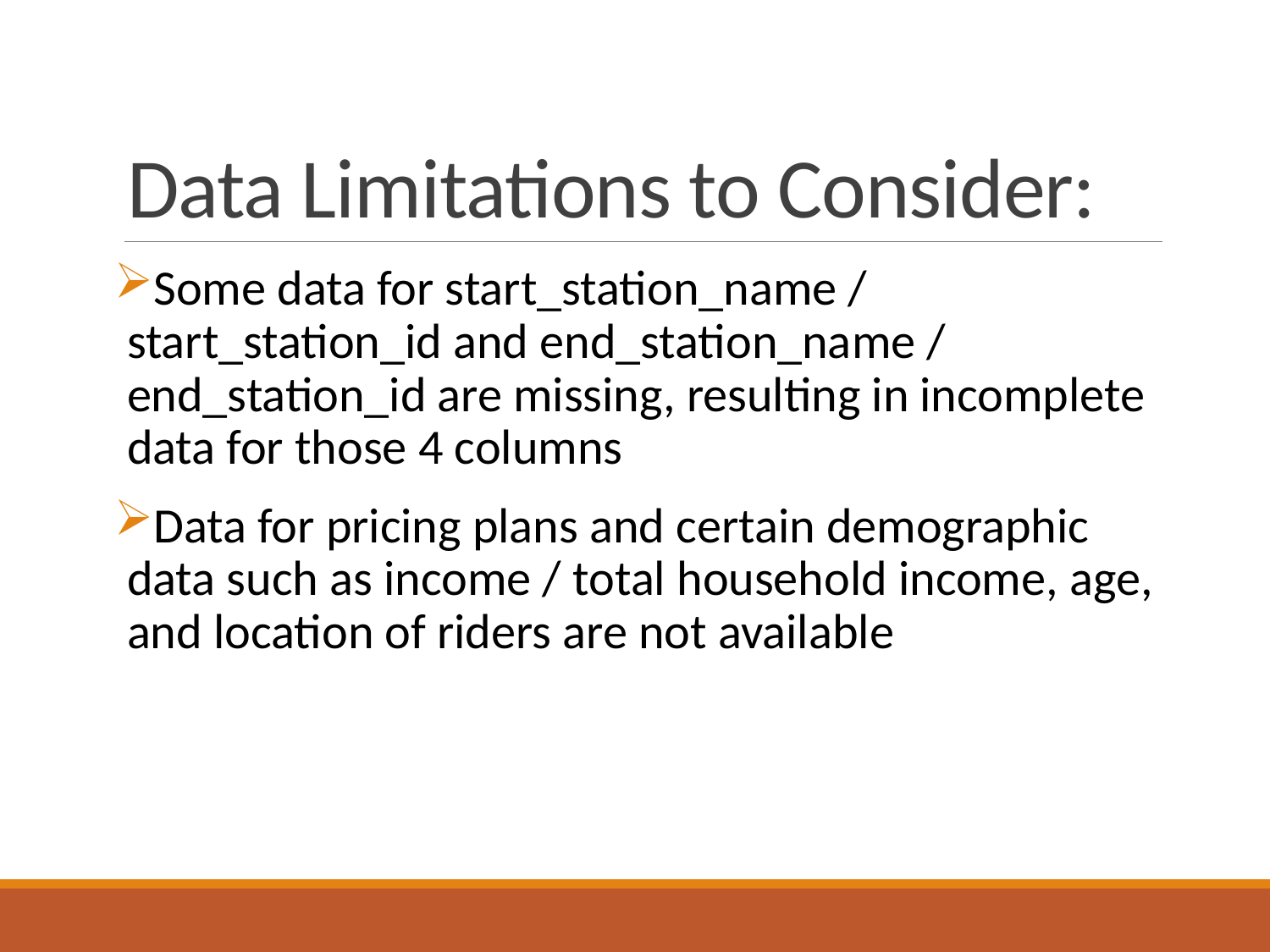

# Data Limitations to Consider:
Some data for start_station_name / start_station_id and end_station_name / end_station_id are missing, resulting in incomplete data for those 4 columns
Data for pricing plans and certain demographic data such as income / total household income, age, and location of riders are not available